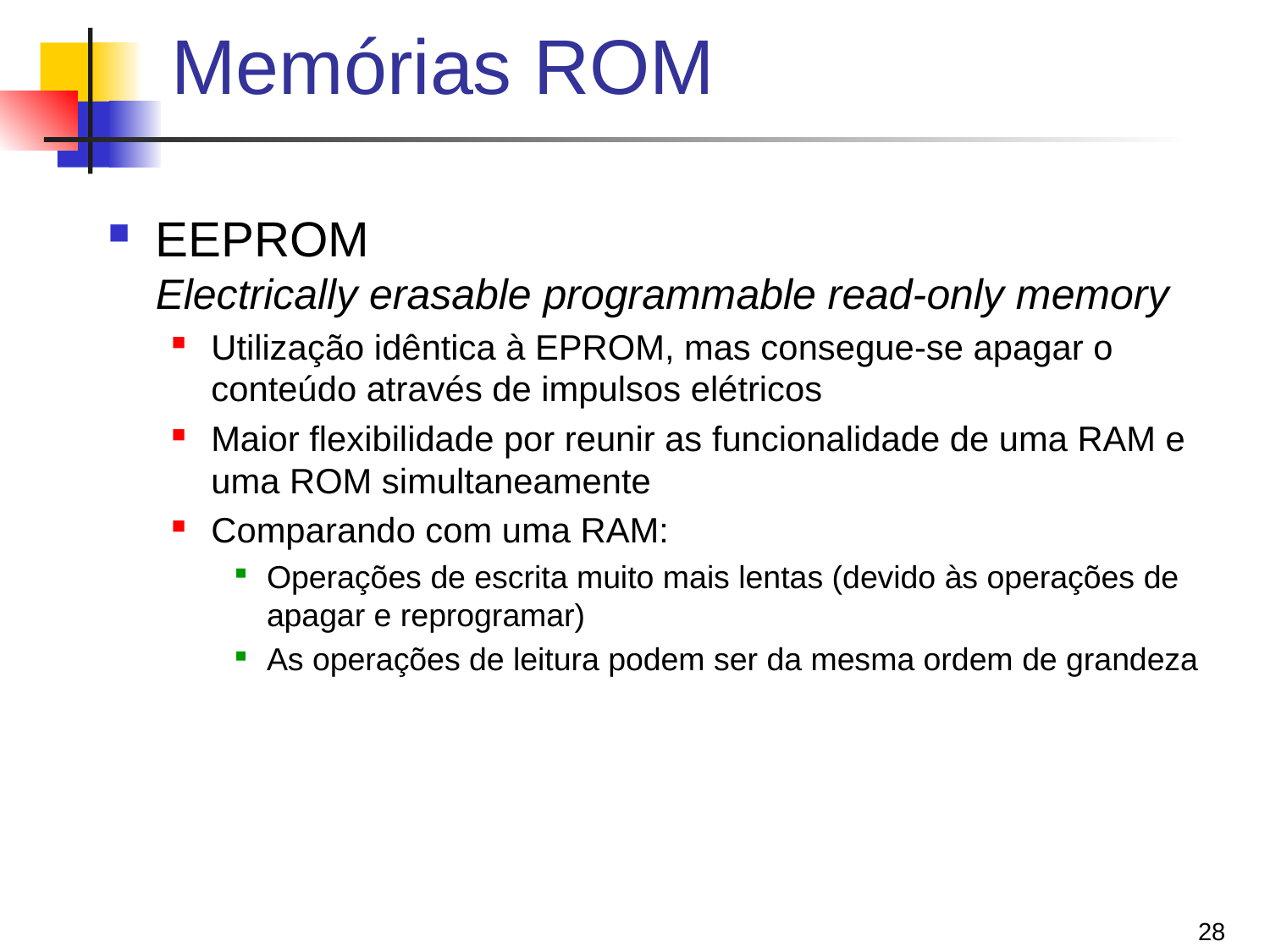

# Memórias ROM
EEPROM
Electrically erasable programmable read-only memory
Utilização idêntica à EPROM, mas consegue-se apagar o conteúdo através de impulsos elétricos
Maior flexibilidade por reunir as funcionalidade de uma RAM e uma ROM simultaneamente
Comparando com uma RAM:
Operações de escrita muito mais lentas (devido às operações de apagar e reprogramar)
As operações de leitura podem ser da mesma ordem de grandeza
28